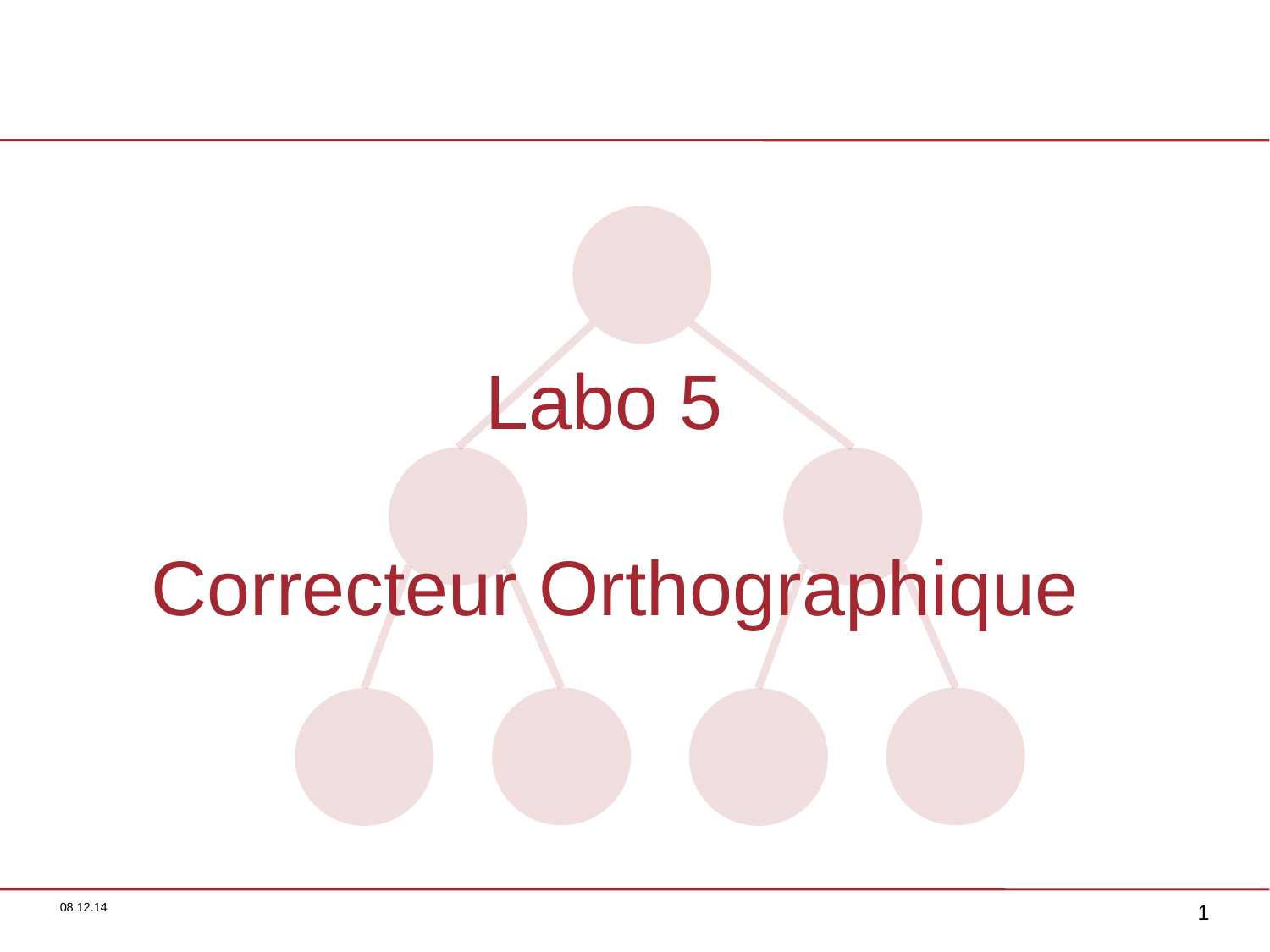

# Labo 5 Correcteur Orthographique
08.12.14
1